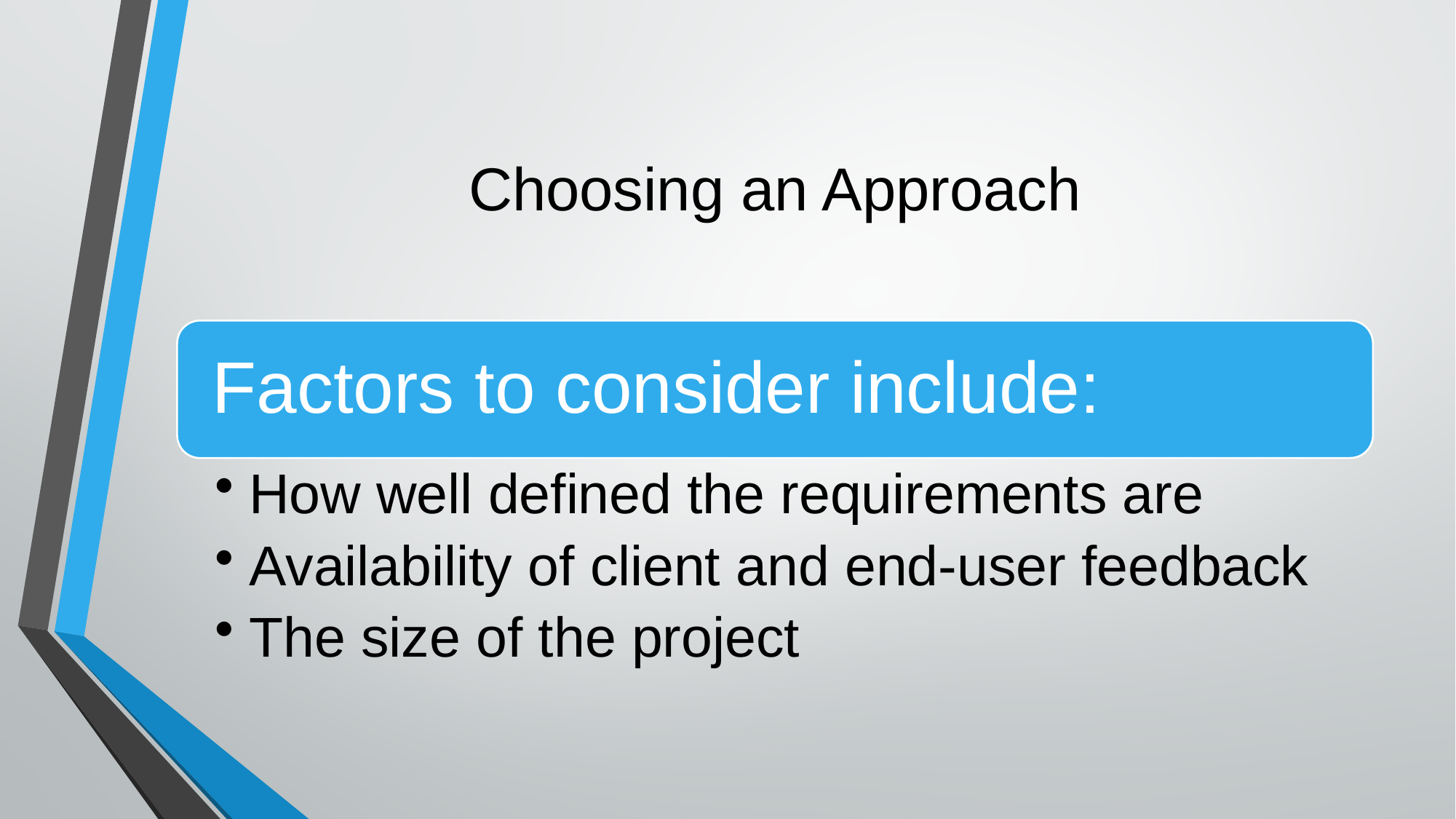

# Choosing an Approach
Factors to consider include:
How well defined the requirements are
Availability of client and end-user feedback
The size of the project